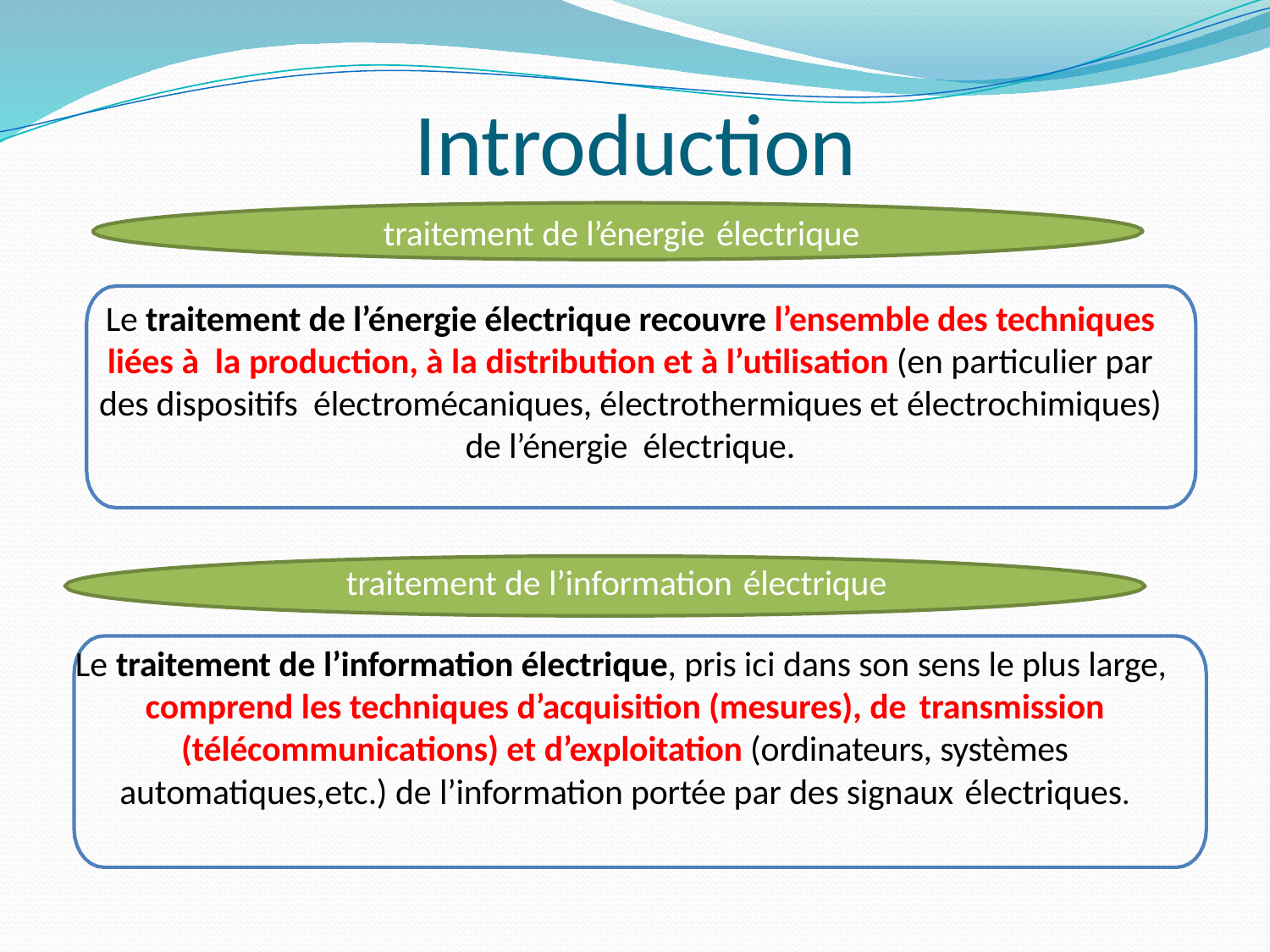

# Introduction

traitement de l’énergie électrique

Le traitement de l’énergie électrique recouvre l’ensemble des techniques liées à  la production, à la distribution et à l’utilisation (en particulier par des dispositifs  électromécaniques, électrothermiques et électrochimiques) de l’énergie  électrique.

 traitement de l’information électrique

Le traitement de l’information électrique, pris ici dans son sens le plus large,  comprend les techniques d’acquisition (mesures), de transmission (télécommunications) et d’exploitation (ordinateurs, systèmes automatiques,etc.) de l’information portée par des signaux électriques.